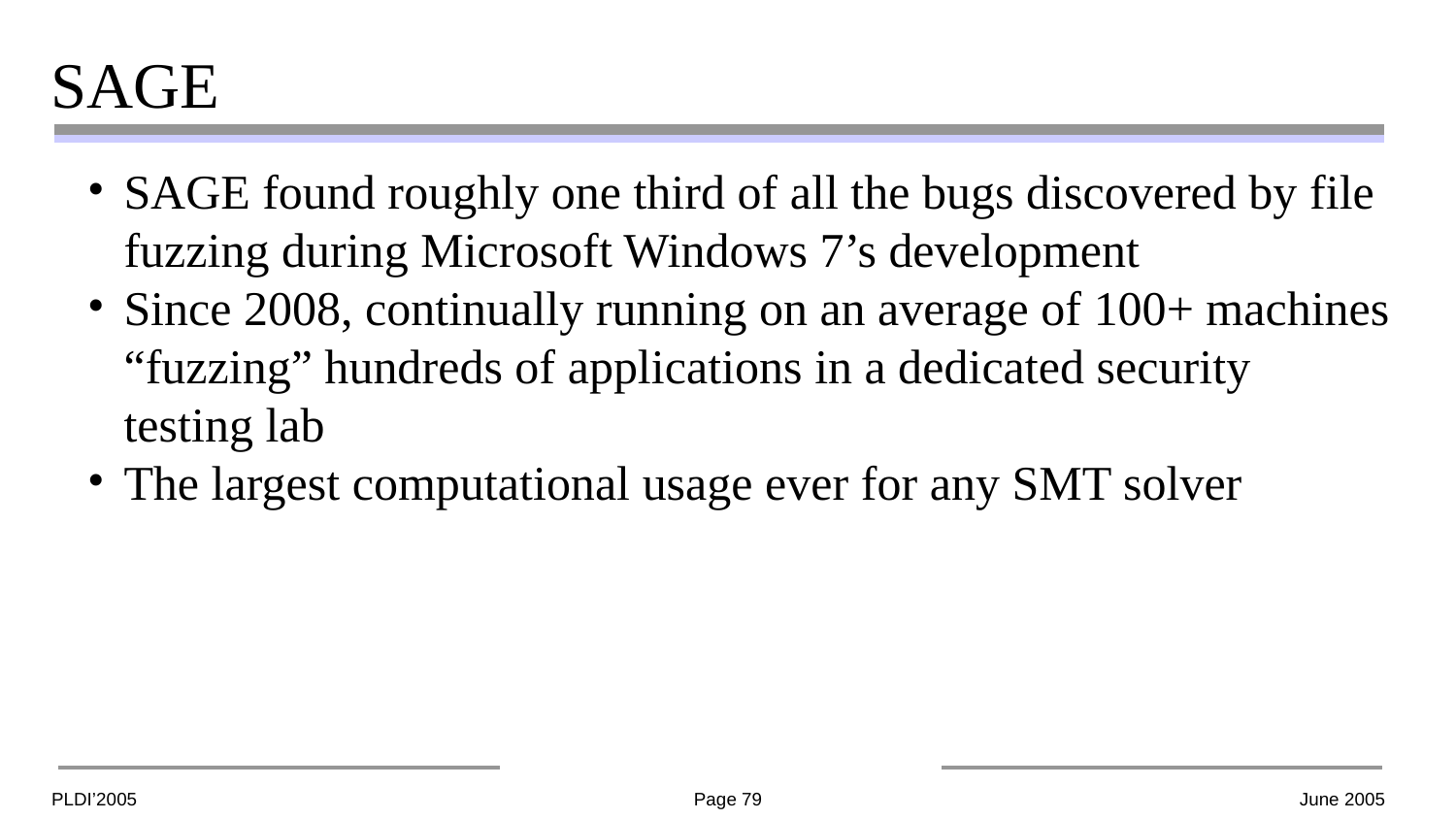

# SAGE
SAGE found roughly one third of all the bugs discovered by file fuzzing during Microsoft Windows 7’s development
Since 2008, continually running on an average of 100+ machines “fuzzing” hundreds of applications in a dedicated security testing lab
The largest computational usage ever for any SMT solver